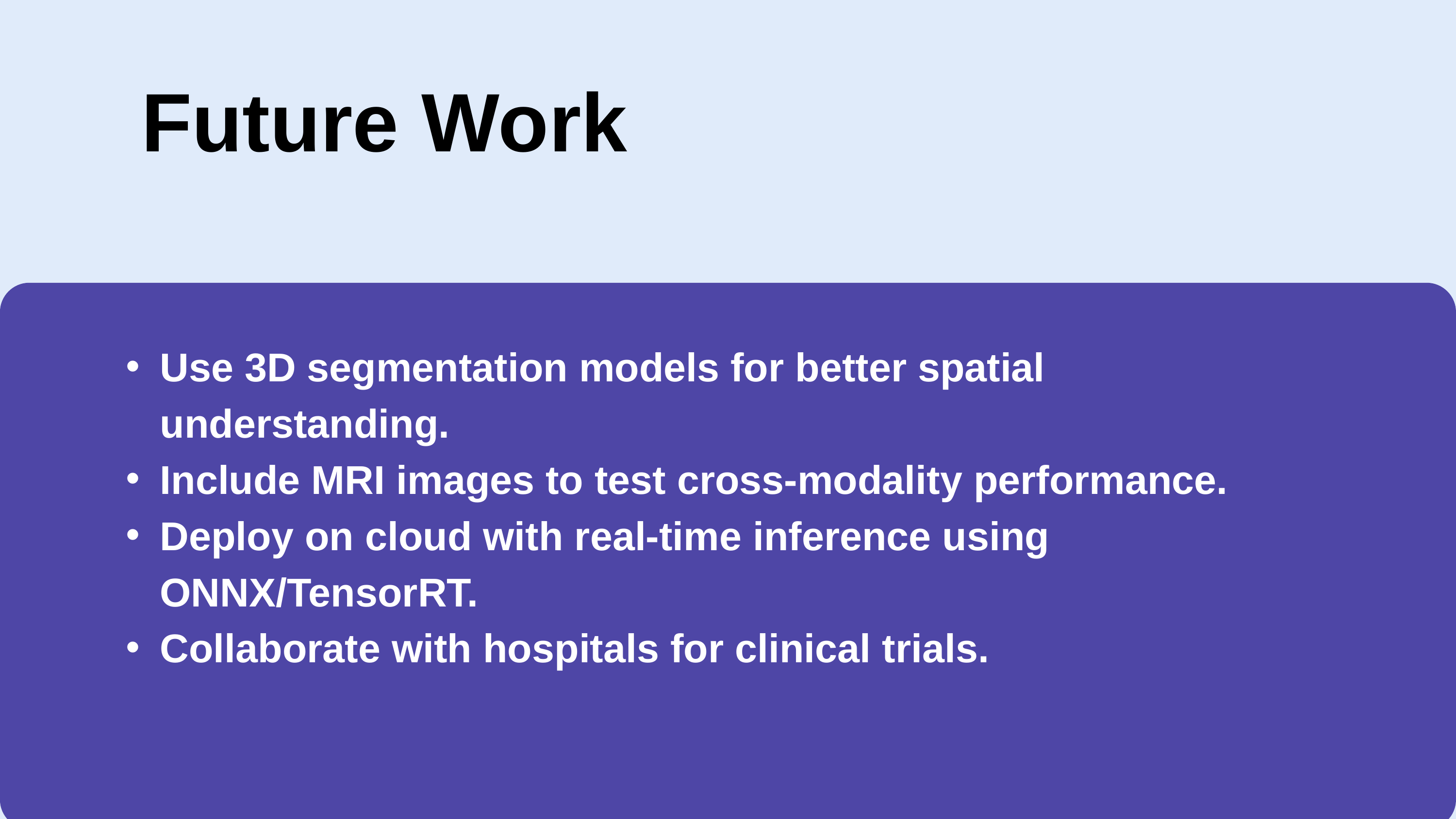

Future Work

Use 3D segmentation models for better spatial understanding.
Include MRI images to test cross-modality performance.
Deploy on cloud with real-time inference using ONNX/TensorRT.
Collaborate with hospitals for clinical trials.